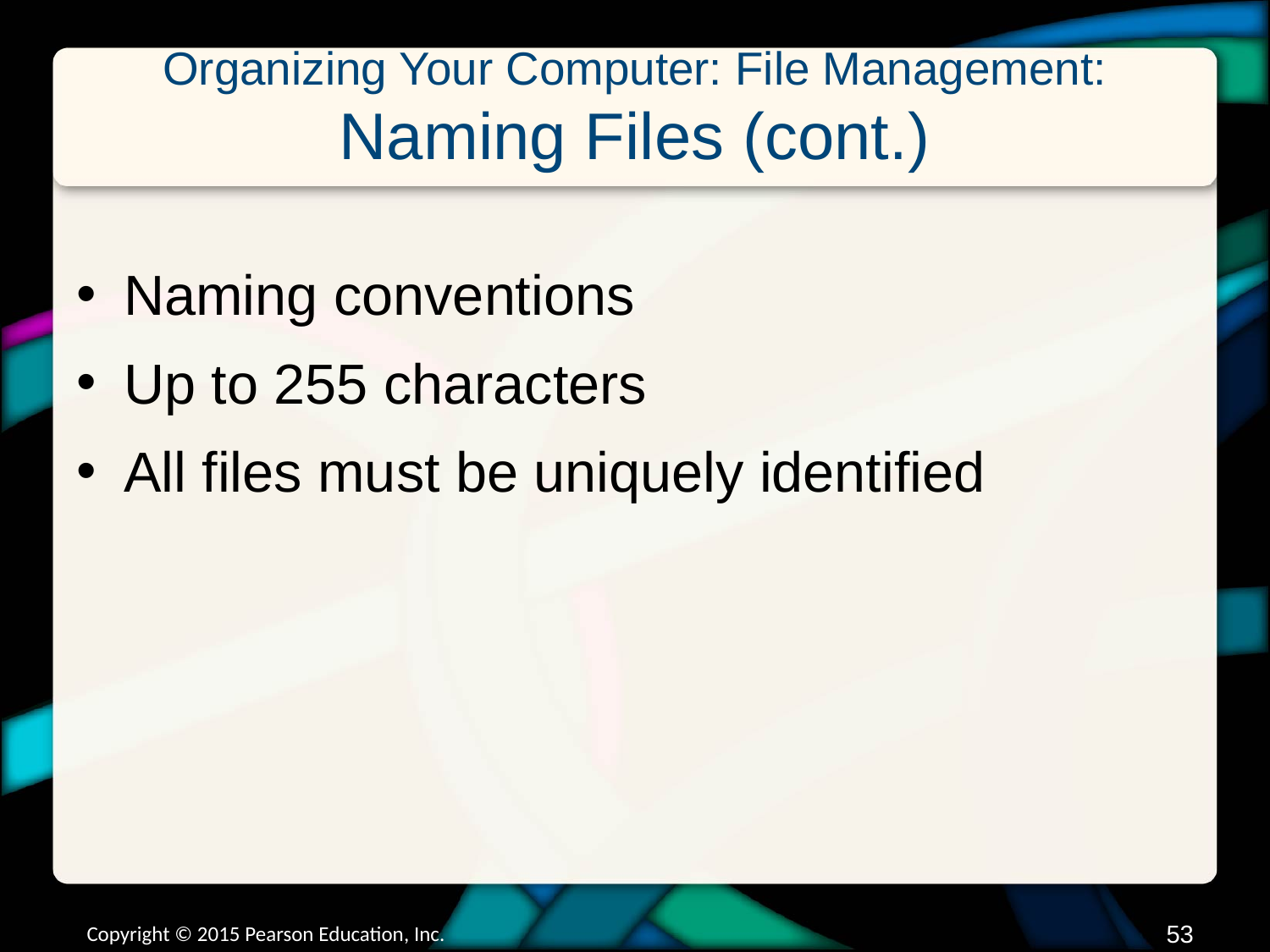

# Organizing Your Computer: File Management: Naming Files (cont.)
Naming conventions
Up to 255 characters
All files must be uniquely identified

Copyright © 2015 Pearson Education, Inc.
53